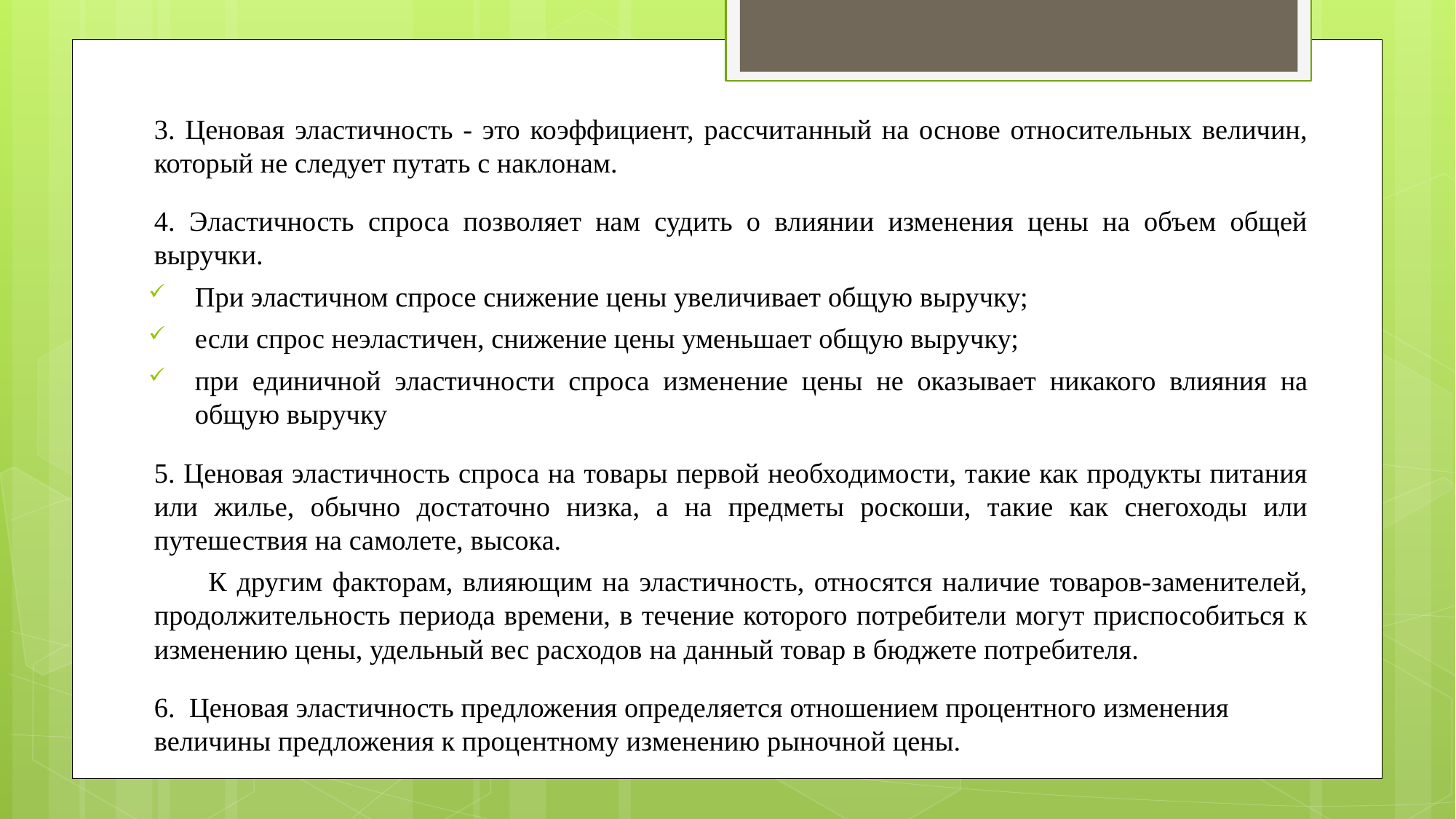

3. Ценовая эластичность - это коэффициент, рассчитанный на основе относительных величин, который не следует путать с наклонам.
4. Эластичность спроса позволяет нам судить о влиянии изменения цены на объем общей выручки.
При эластичном спросе снижение цены увеличивает общую выручку;
если спрос неэластичен, снижение цены уменьшает общую выручку;
при единичной эластичности спроса изменение цены не оказывает никакого влияния на общую выручку
5. Ценовая эластичность спроса на товары первой необходимости, такие как продукты питания или жилье, обычно достаточно низка, а на предметы роскоши, такие как снегоходы или путешествия на самолете, высока.
К другим факторам, влияющим на эластичность, относятся наличие товаров-заменителей, продолжительность периода времени, в течение которого потребители могут приспособиться к изменению цены, удельный вес расходов на данный товар в бюджете потребителя.
6.  Ценовая эластичность предложения определяется отношением процентного изменения величины предложения к процентному изменению рыночной цены.